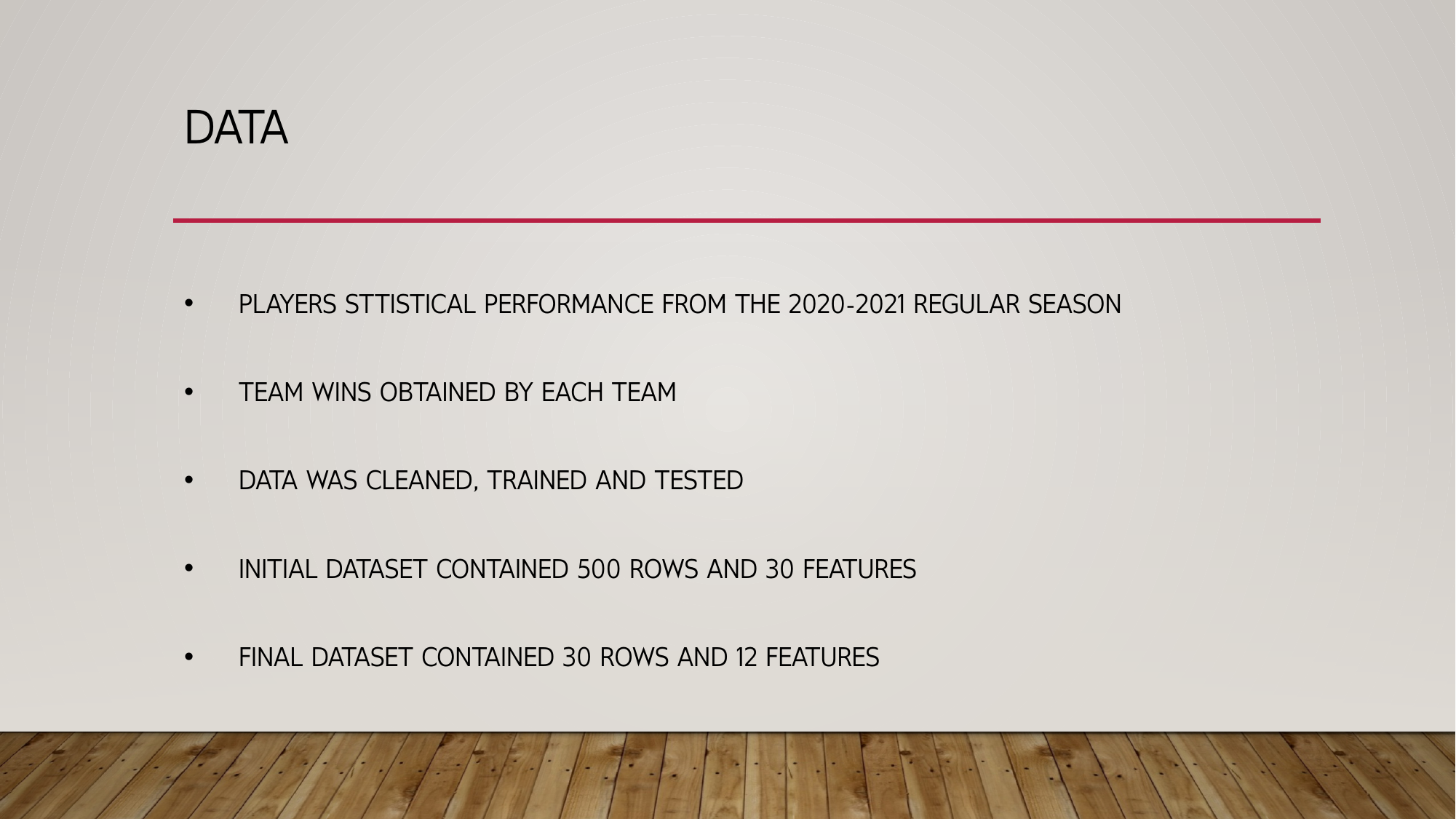

# DATA
PLAYERS STTISTICAL PERFORMANCE FROM THE 2020-2021 REGULAR SEASON

TEAM WINS OBTAINED BY EACH TEAM

DATA WAS CLEANED, TRAINED AND TESTED

Initial dataset contained 500 rows and 30 features

Final dataset contained 30 rows and 12 features